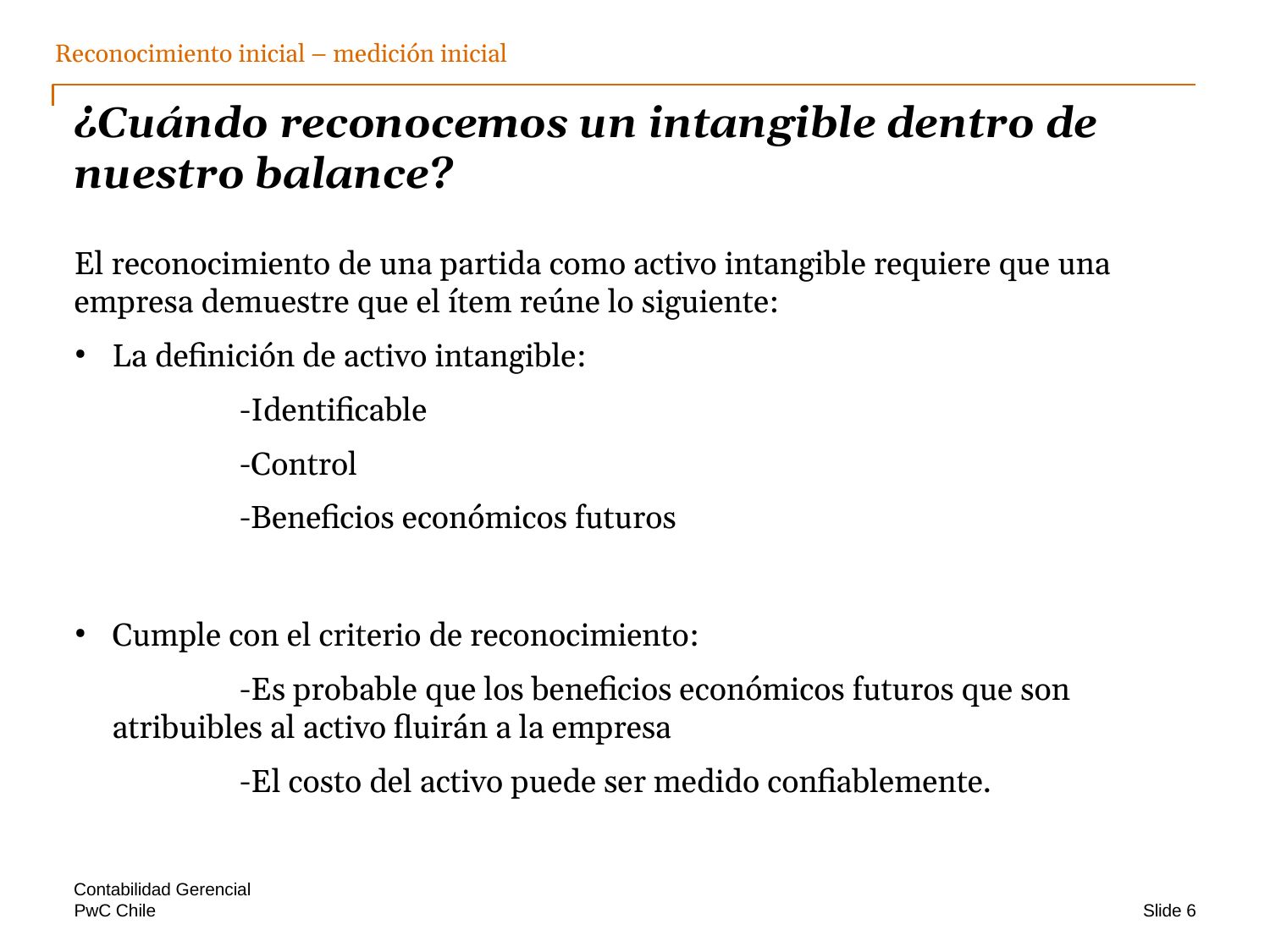

Reconocimiento inicial – medición inicial
# ¿Cuándo reconocemos un intangible dentro de nuestro balance?
El reconocimiento de una partida como activo intangible requiere que una empresa demuestre que el ítem reúne lo siguiente:
La definición de activo intangible:
		-Identificable
		-Control
		-Beneficios económicos futuros

Cumple con el criterio de reconocimiento:
		-Es probable que los beneficios económicos futuros que son 	atribuibles al activo fluirán a la empresa
		-El costo del activo puede ser medido confiablemente.
Contabilidad Gerencial
Slide 6